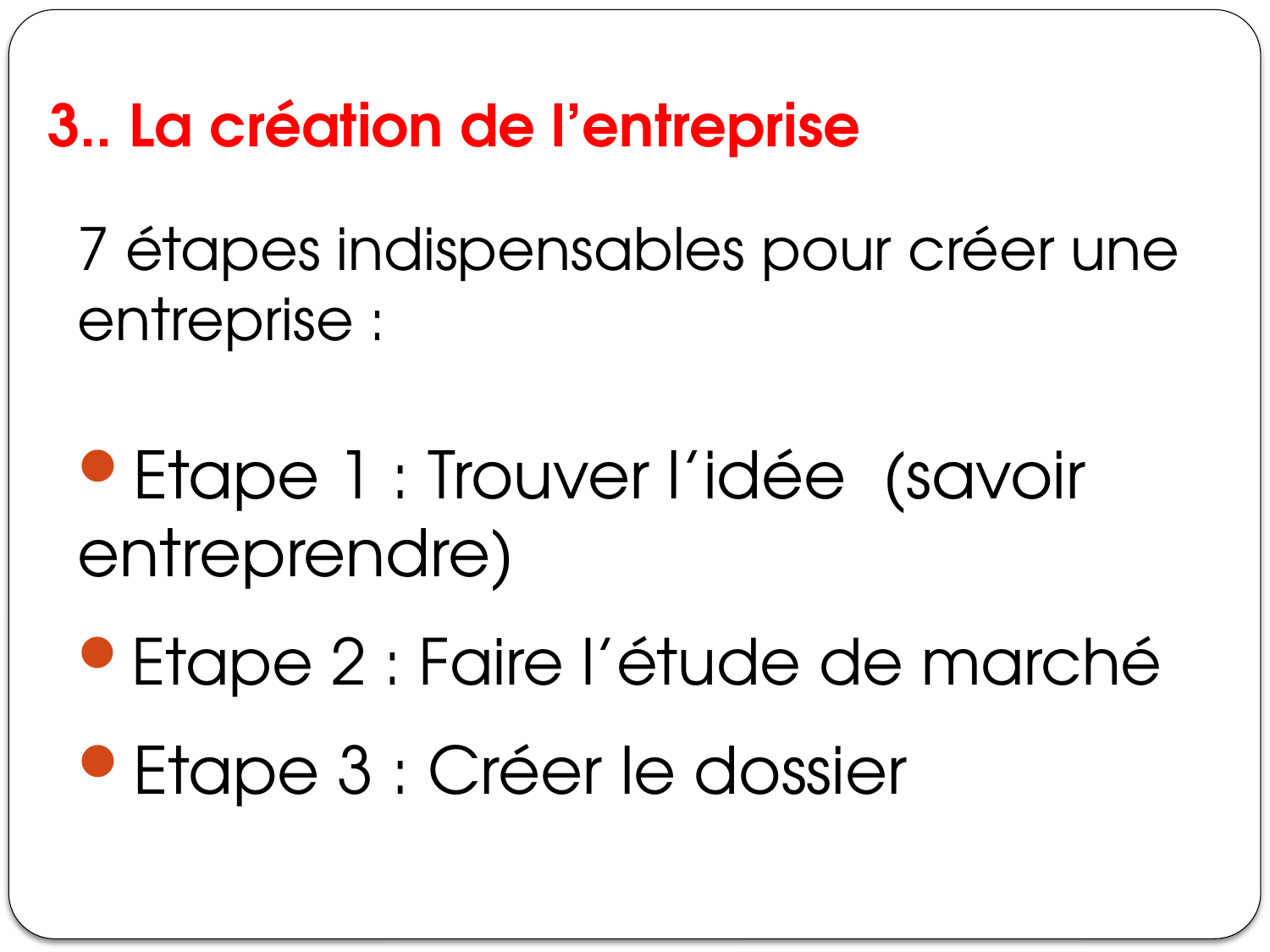

# 3.. La création de l’entreprise
7 étapes indispensables pour créer une entreprise :

Etape 1 : Trouver l’idée  (savoir entreprendre)
Etape 2 : Faire l’étude de marché
Etape 3 : Créer le dossier